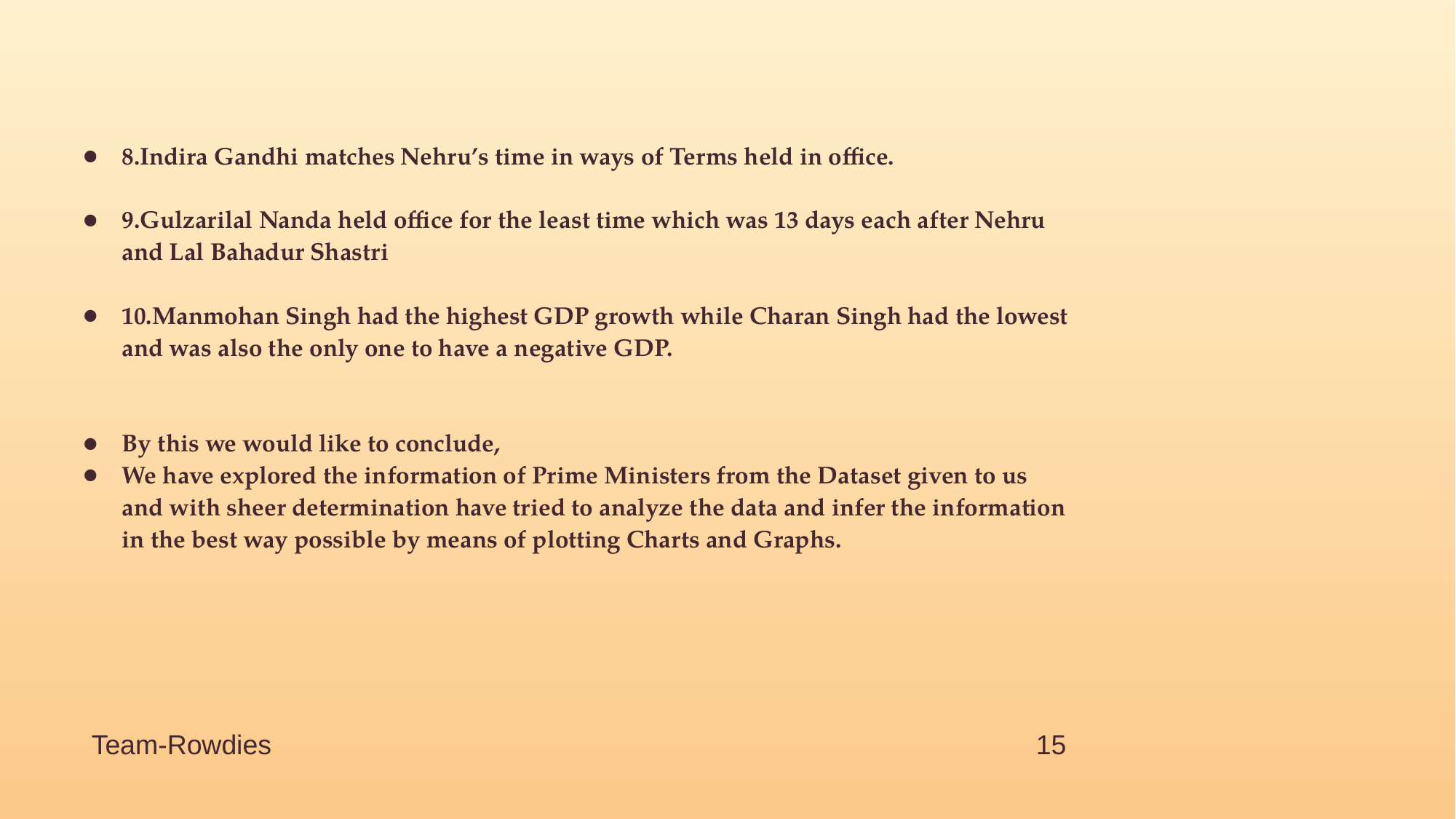

8.Indira Gandhi matches Nehru’s time in ways of Terms held in office.

9.Gulzarilal Nanda held office for the least time which was 13 days each after Nehru and Lal Bahadur Shastri

10.Manmohan Singh had the highest GDP growth while Charan Singh had the lowest and was also the only one to have a negative GDP.

By this we would like to conclude,
We have explored the information of Prime Ministers from the Dataset given to us and with sheer determination have tried to analyze the data and infer the information in the best way possible by means of plotting Charts and Graphs.

Team-Rowdies
15